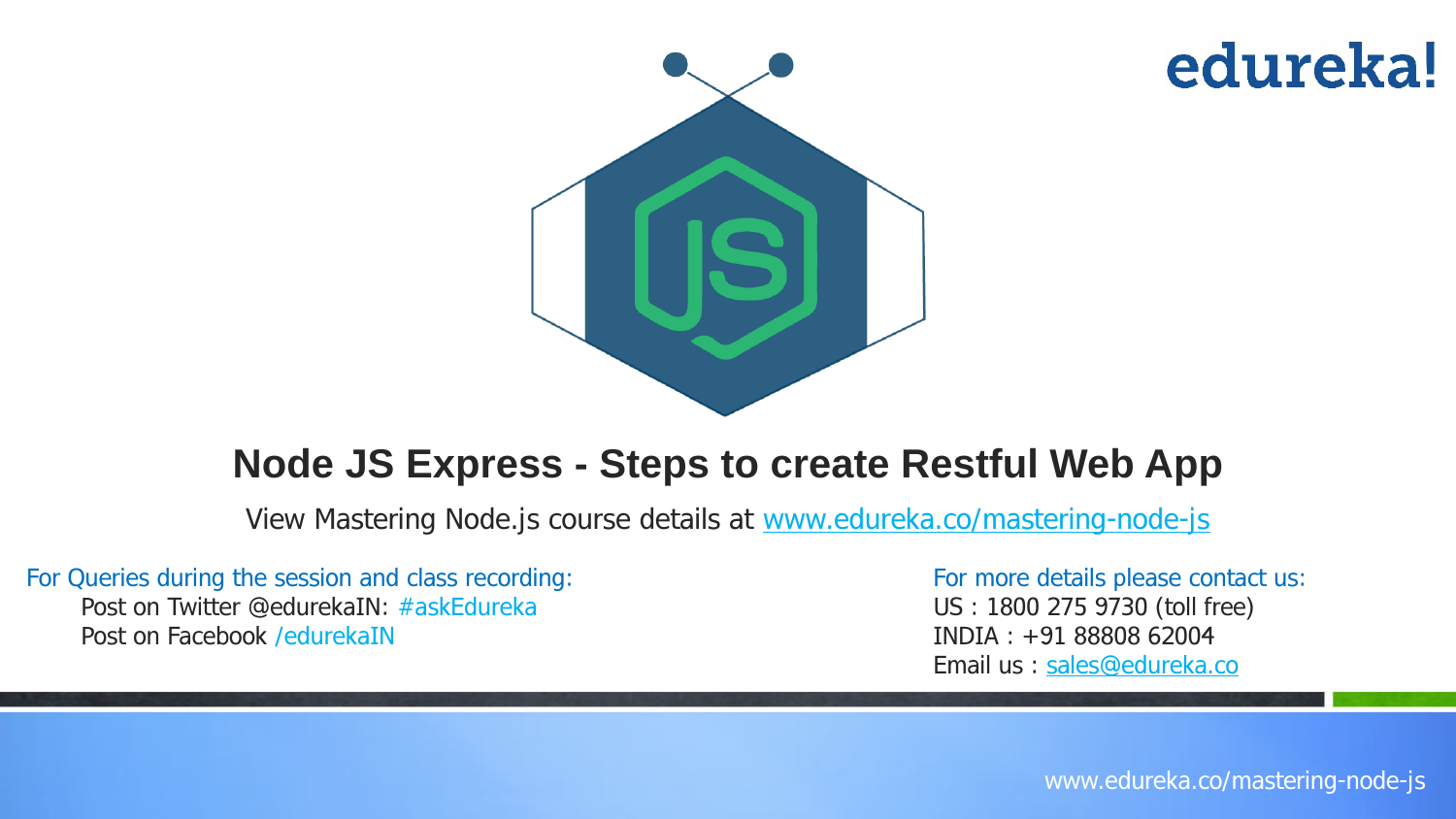

Node JS Express - Steps to create Restful Web App
View Mastering Node.js course details at www.edureka.co/mastering-node-js

For Queries during the session and class recording:
Post on Twitter @edurekaIN: #askEdureka
Post on Facebook /edurekaIN
For more details please contact us:
US : 1800 275 9730 (toll free)
INDIA : +91 88808 62004
Email us : sales@edureka.co